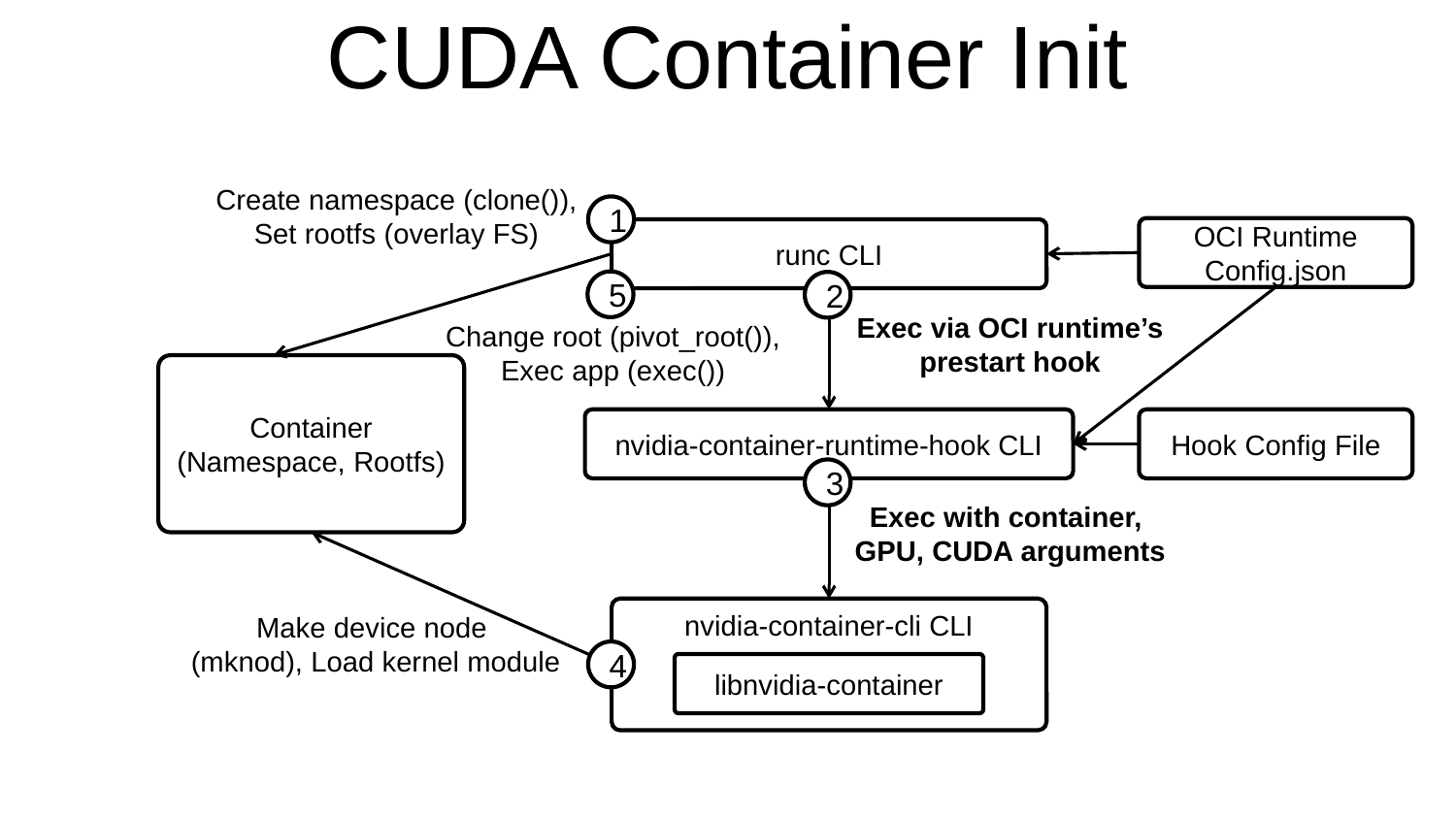

# CUDA Container Init
Create namespace (clone()),
Set rootfs (overlay FS)
1
OCI Runtime
Config.json
runc CLI
5
2
Change root (pivot_root()),
Exec app (exec())
Exec via OCI runtime’s prestart hook
Container
(Namespace, Rootfs)
Hook Config File
nvidia-container-runtime-hook CLI
3
Exec with container,
GPU, CUDA arguments
Make device node
(mknod), Load kernel module
nvidia-container-cli CLI
4
libnvidia-container